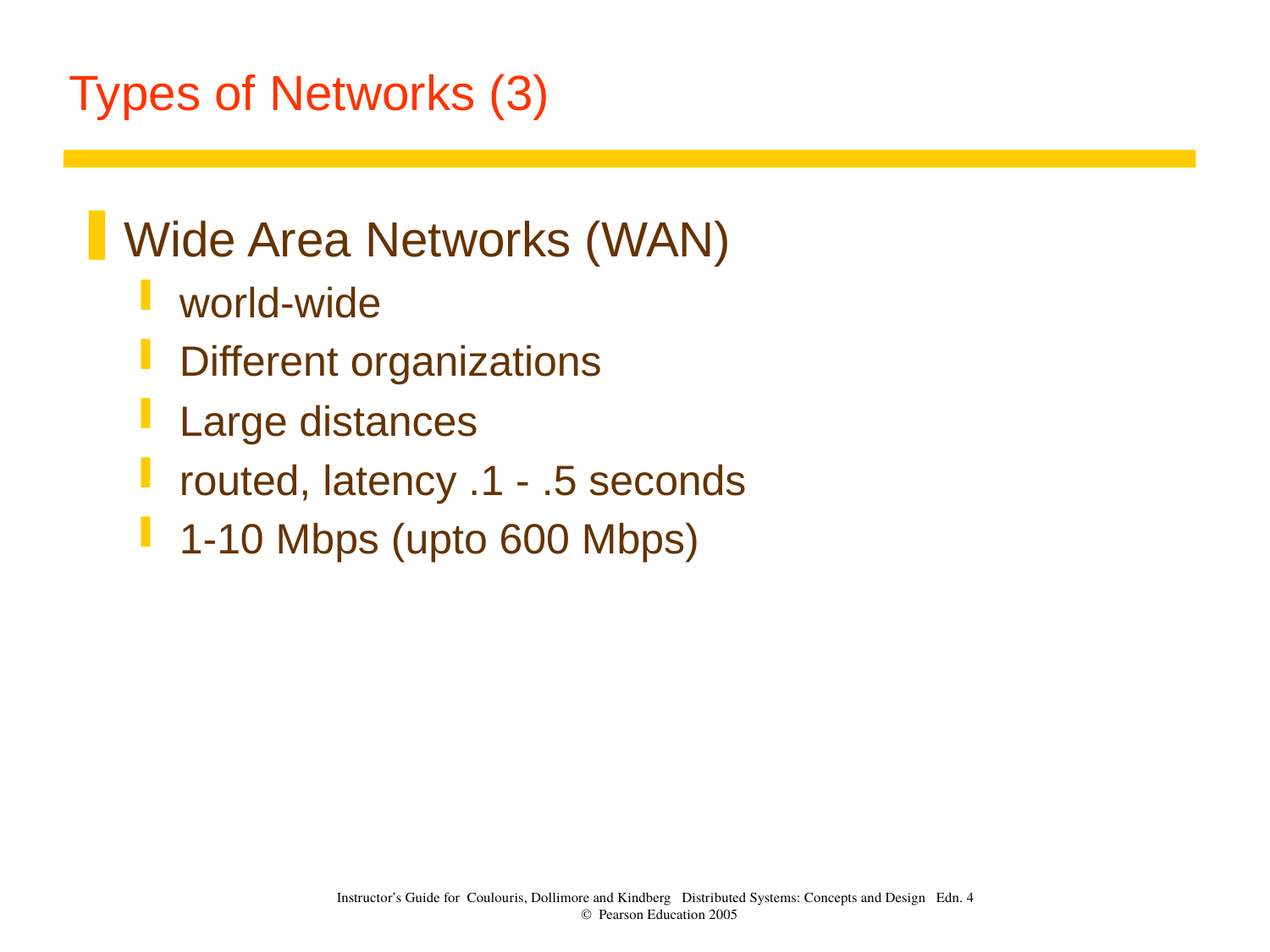

# Types of Networks (3)
Wide Area Networks (WAN)
world-wide
Different organizations
Large distances
routed, latency .1 - .5 seconds
1-10 Mbps (upto 600 Mbps)
Instructor’s Guide for  Coulouris, Dollimore and Kindberg   Distributed Systems: Concepts and Design   Edn. 4
©  Pearson Education 2005